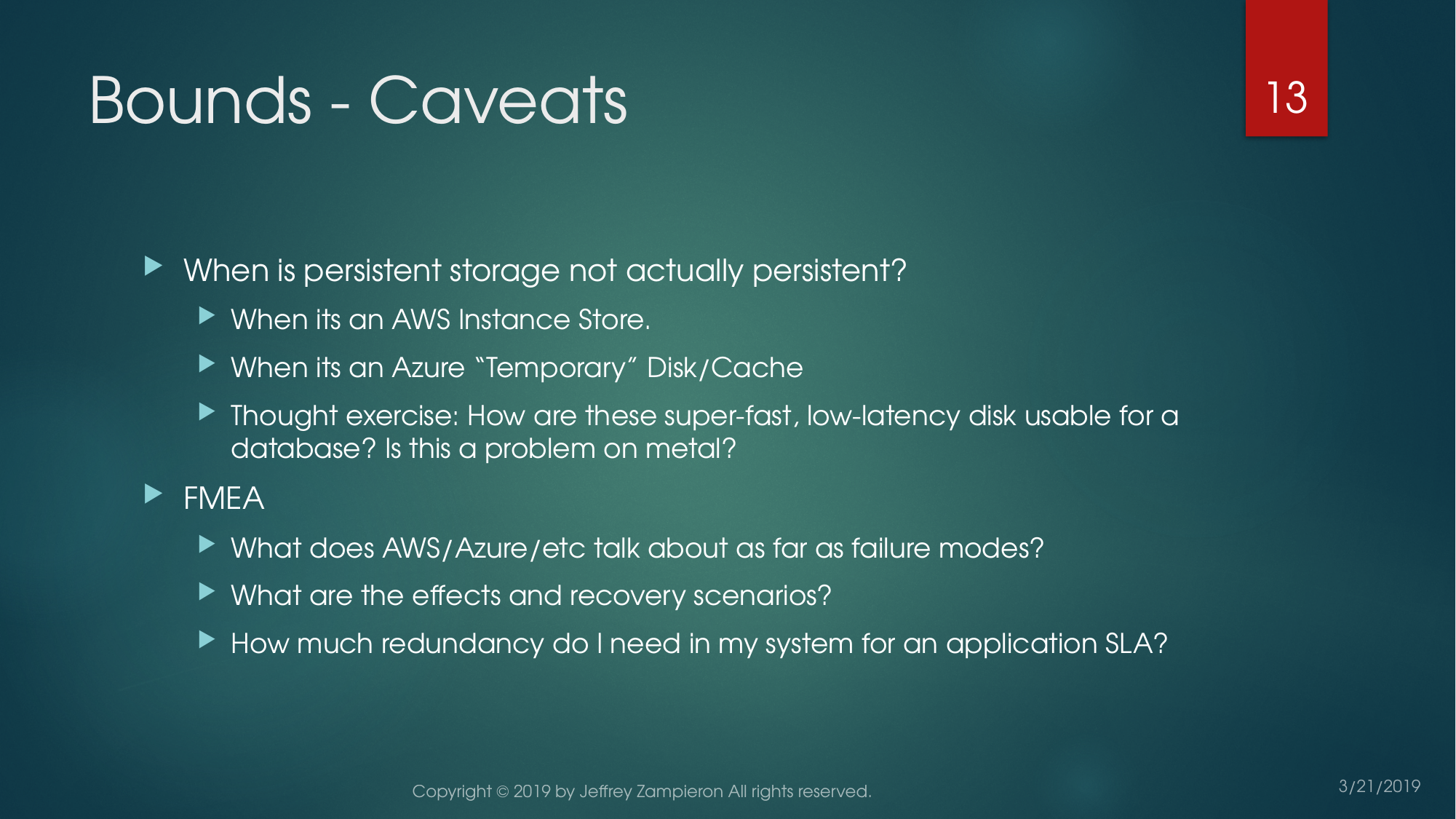

13
# Bounds - Caveats
When is persistent storage not actually persistent?
When its an AWS Instance Store.
When its an Azure “Temporary” Disk/Cache
Thought exercise: How are these super-fast, low-latency disk usable for a database? Is this a problem on metal?
FMEA
What does AWS/Azure/etc talk about as far as failure modes?
What are the effects and recovery scenarios?
How much redundancy do I need in my system for an application SLA?
Copyright © 2019 by Jeffrey Zampieron All rights reserved.
3/21/2019